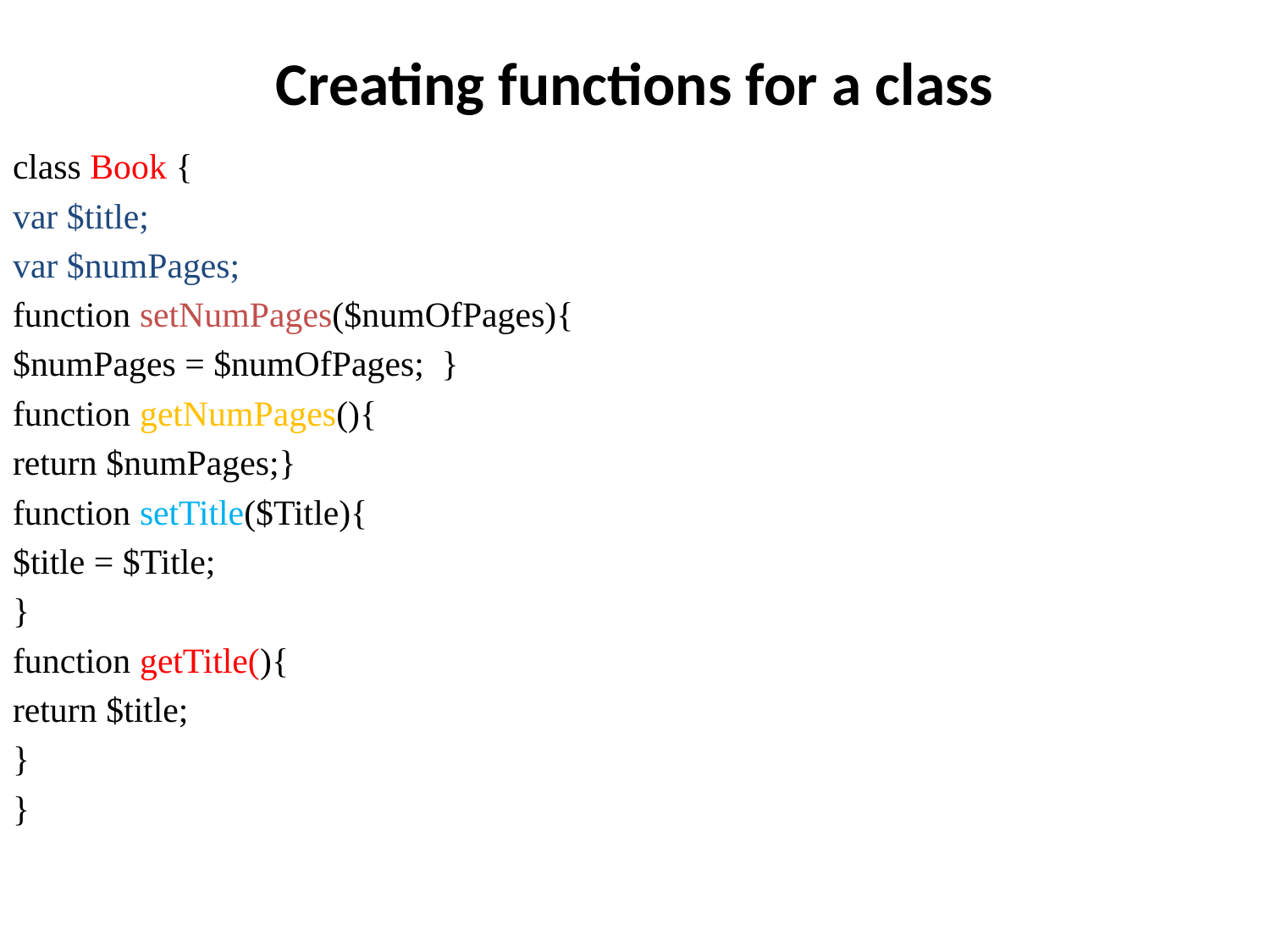

# Creating functions for a class
class Book {
var $title;
var $numPages;
function setNumPages($numOfPages){
$numPages = $numOfPages;  }
function getNumPages(){
return $numPages;}
function setTitle($Title){
$title = $Title;
}
function getTitle(){
return $title;
}
}